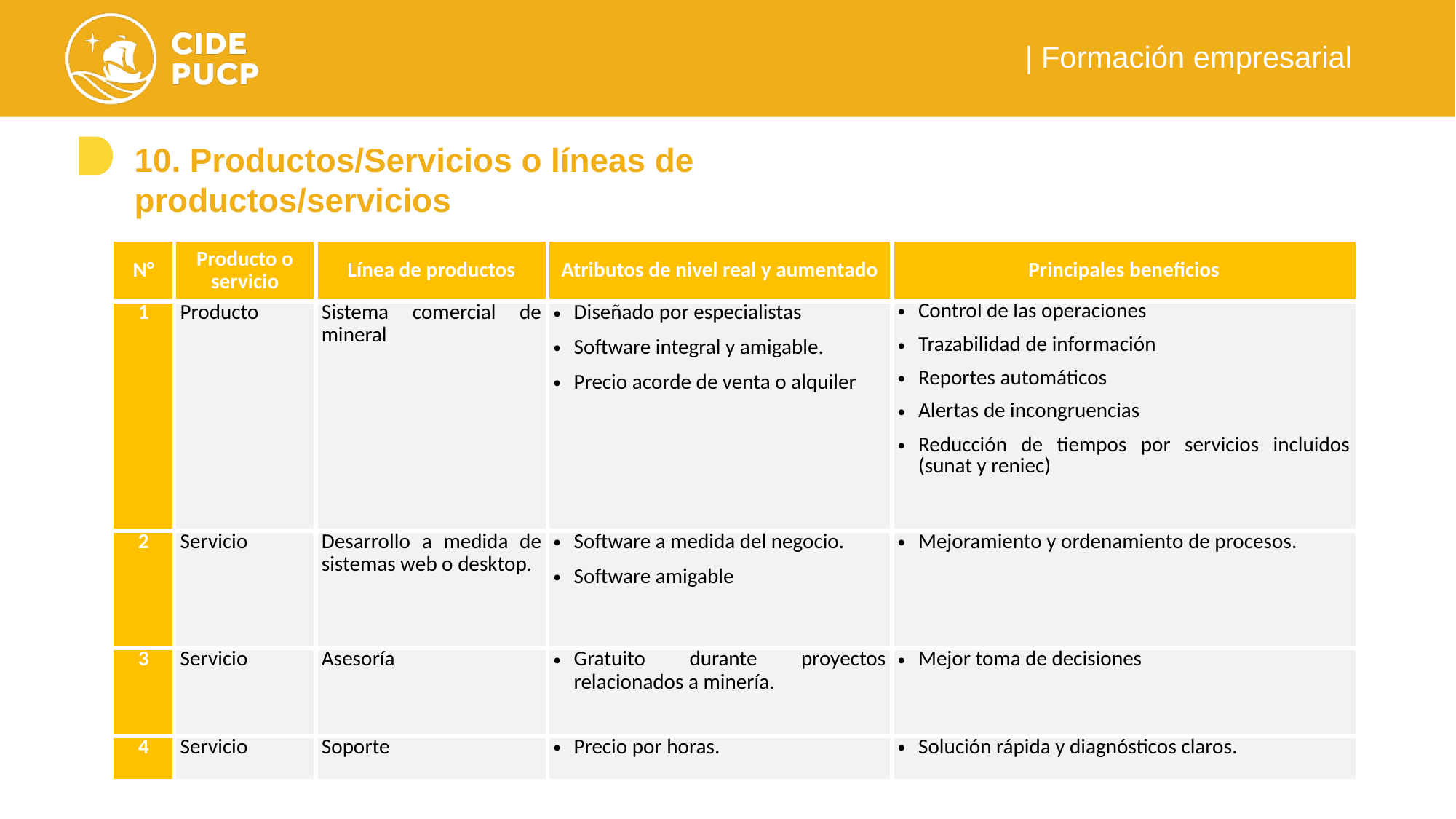

10. Productos/Servicios o líneas de productos/servicios

| N° | Producto o servicio | Línea de productos | Atributos de nivel real y aumentado | Principales beneficios |
| --- | --- | --- | --- | --- |
| 1 | Producto | Sistema comercial de mineral | Diseñado por especialistas Software integral y amigable. Precio acorde de venta o alquiler | Control de las operaciones Trazabilidad de información Reportes automáticos Alertas de incongruencias Reducción de tiempos por servicios incluidos (sunat y reniec) |
| 2 | Servicio | Desarrollo a medida de sistemas web o desktop. | Software a medida del negocio. Software amigable | Mejoramiento y ordenamiento de procesos. |
| 3 | Servicio | Asesoría | Gratuito durante proyectos relacionados a minería. | Mejor toma de decisiones |
| 4 | Servicio | Soporte | Precio por horas. | Solución rápida y diagnósticos claros. |